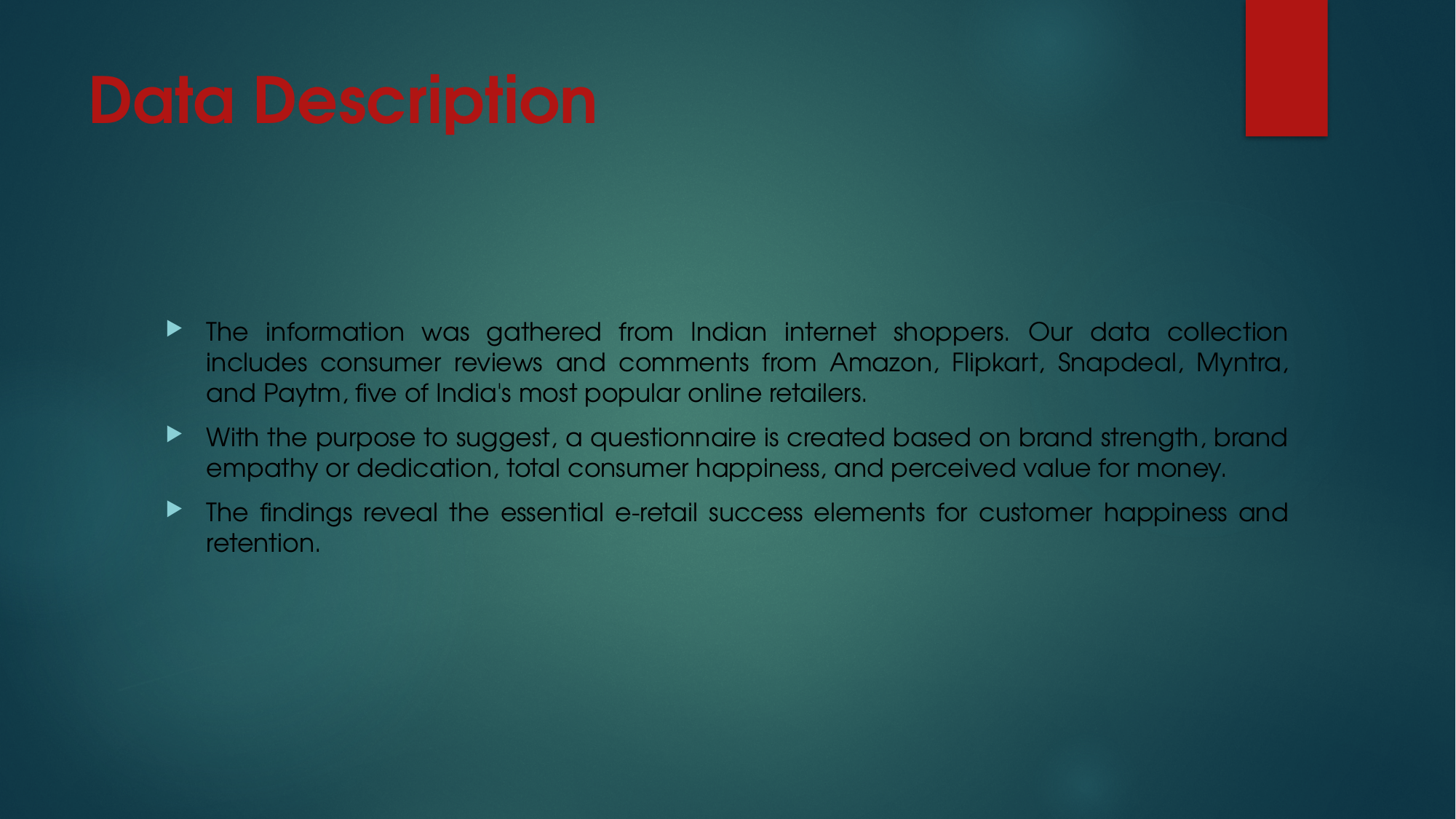

# Data Description
The information was gathered from Indian internet shoppers. Our data collection includes consumer reviews and comments from Amazon, Flipkart, Snapdeal, Myntra, and Paytm, five of India's most popular online retailers.
With the purpose to suggest, a questionnaire is created based on brand strength, brand empathy or dedication, total consumer happiness, and perceived value for money.
The findings reveal the essential e-retail success elements for customer happiness and retention.